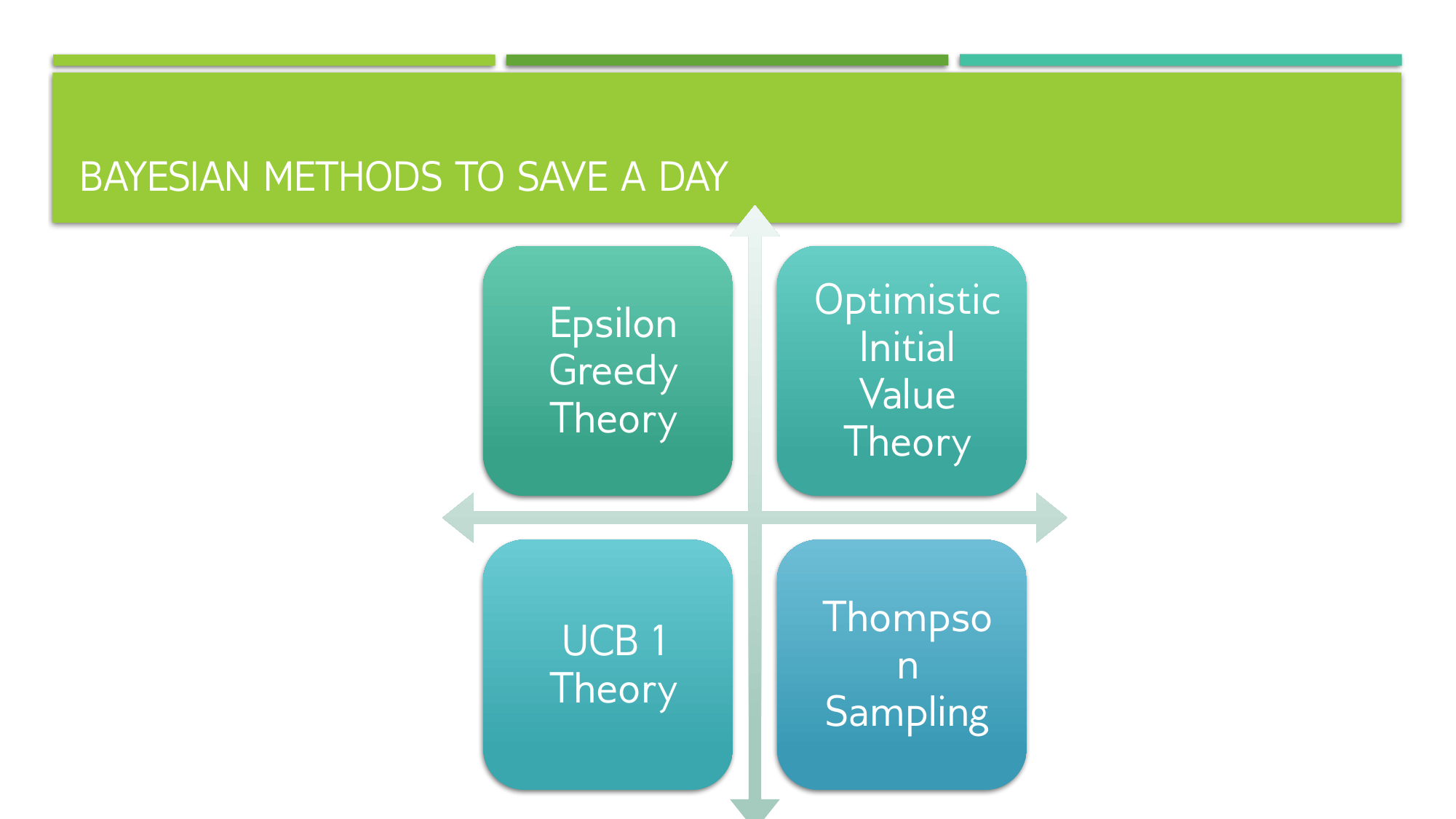

# Bayesian Methods to save a day
Epsilon Greedy Theory
Optimistic Initial Value Theory
UCB 1 Theory
Thompson Sampling